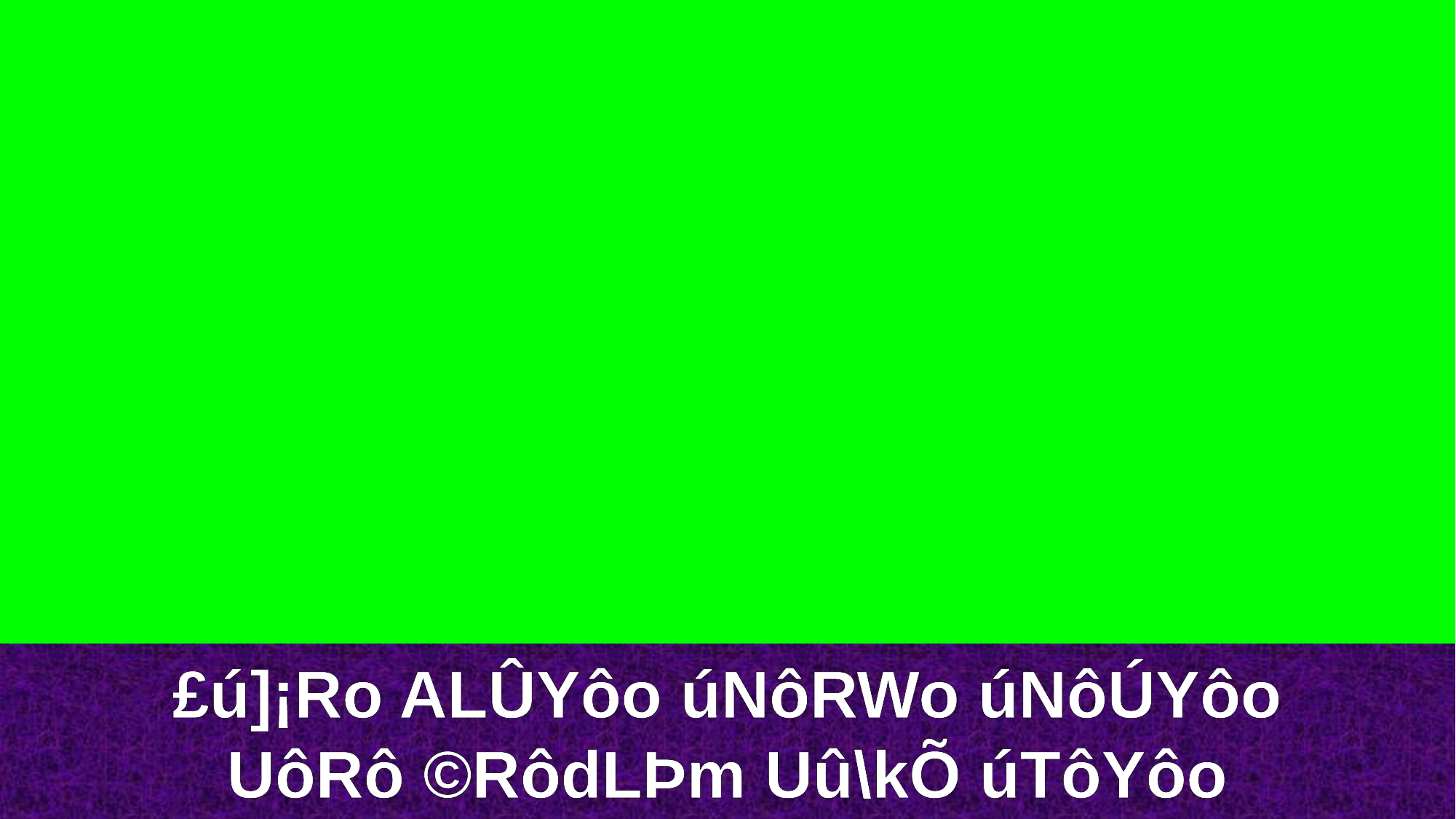

£ú]¡Ro ALÛYôo úNôRWo úNôÚYôo
UôRô ©RôdLÞm Uû\kÕ úTôYôo